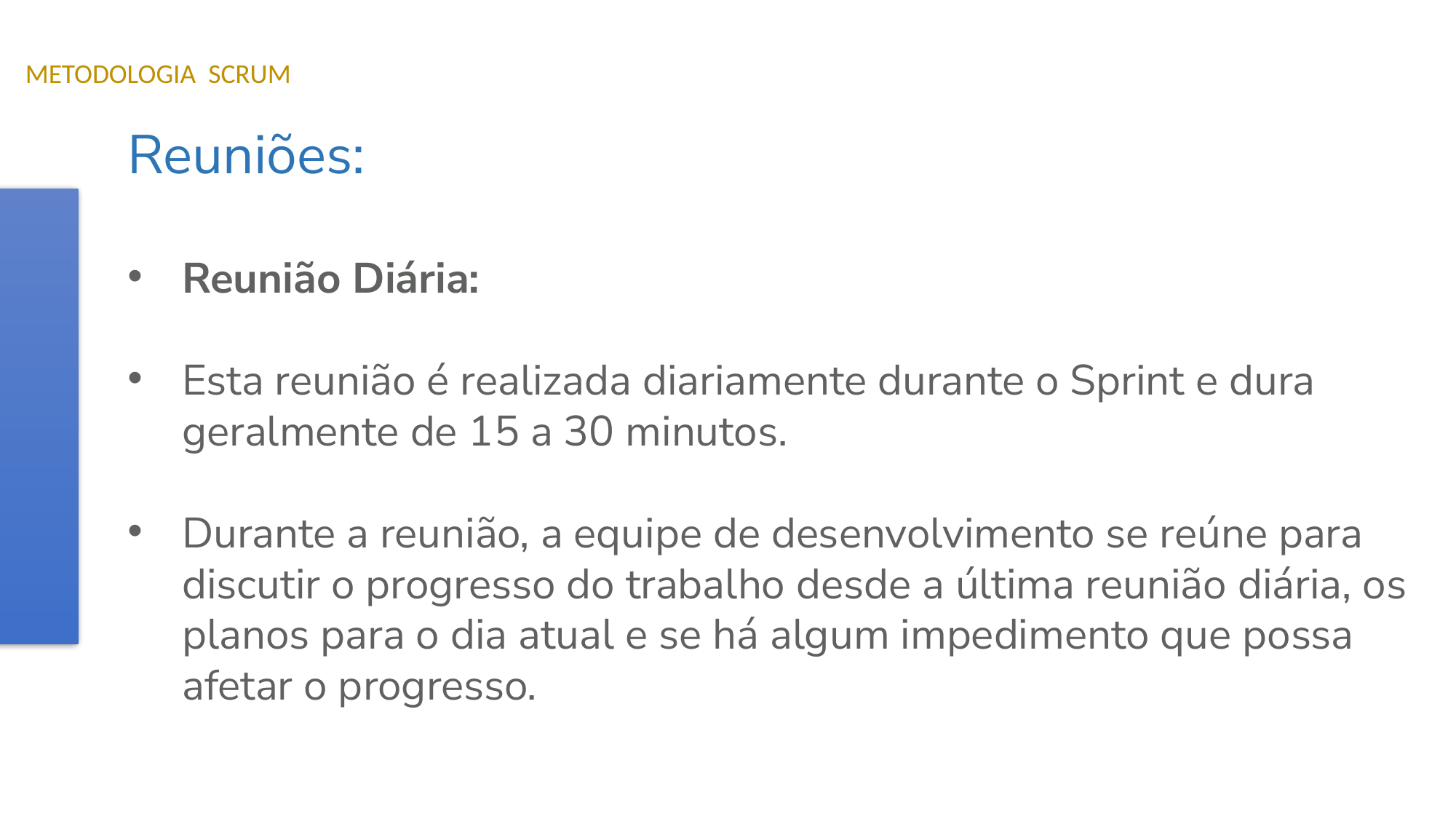

METODOLOGIA  SCRUM
Reuniões:

Reunião Diária:

Esta reunião é realizada diariamente durante o Sprint e dura geralmente de 15 a 30 minutos.

Durante a reunião, a equipe de desenvolvimento se reúne para discutir o progresso do trabalho desde a última reunião diária, os planos para o dia atual e se há algum impedimento que possa afetar o progresso.